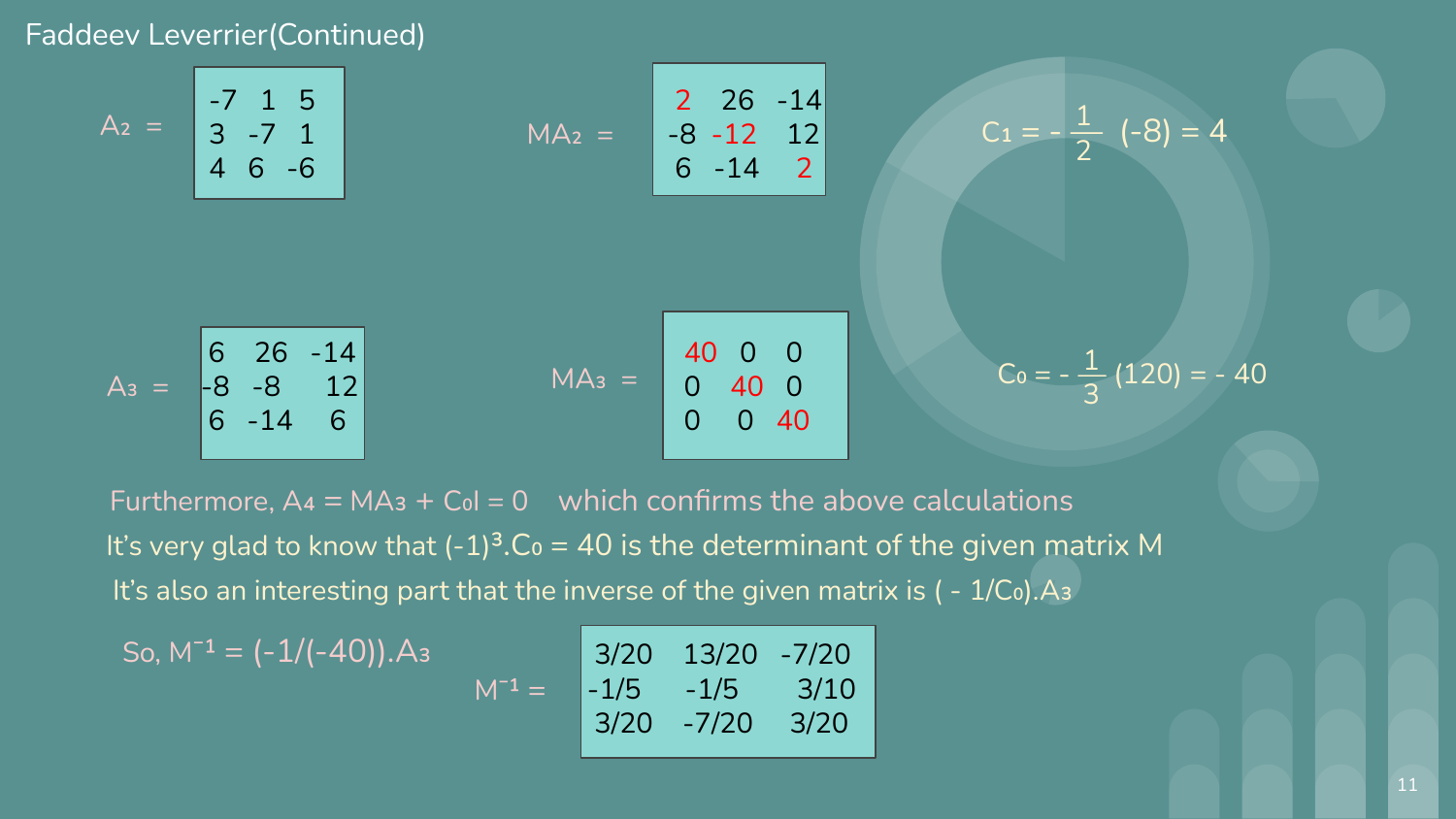

Faddeev Leverrier(Continued)

-7   1   5
3   -7   1
4   6   -6
 2    26   -14
-8  -12    12
 6   -14     2

1
A₂  =
C₁ = - —  (-8) = 4
MA₂  =
2

 6    26   -14
-8   -8      12
 6   -14     6
40   0    0
0    40   0
0     0   40

1
C₀ = - — (120) = - 40
MA₃  =
A₃  =
3
Furthermore, A₄ = MA₃ + C₀I = 0    which confirms the above calculations
It’s very glad to know that (-1)³.C₀ = 40 is the determinant of the given matrix M
It’s also an interesting part that the inverse of the given matrix is ( - 1/C₀).A₃

So, M⁻¹ = (-1/(-40)).A₃
 3/20    13/20   -7/20
-1/5      -1/5        3/10
 3/20    -7/20     3/20

    M⁻¹ =
11